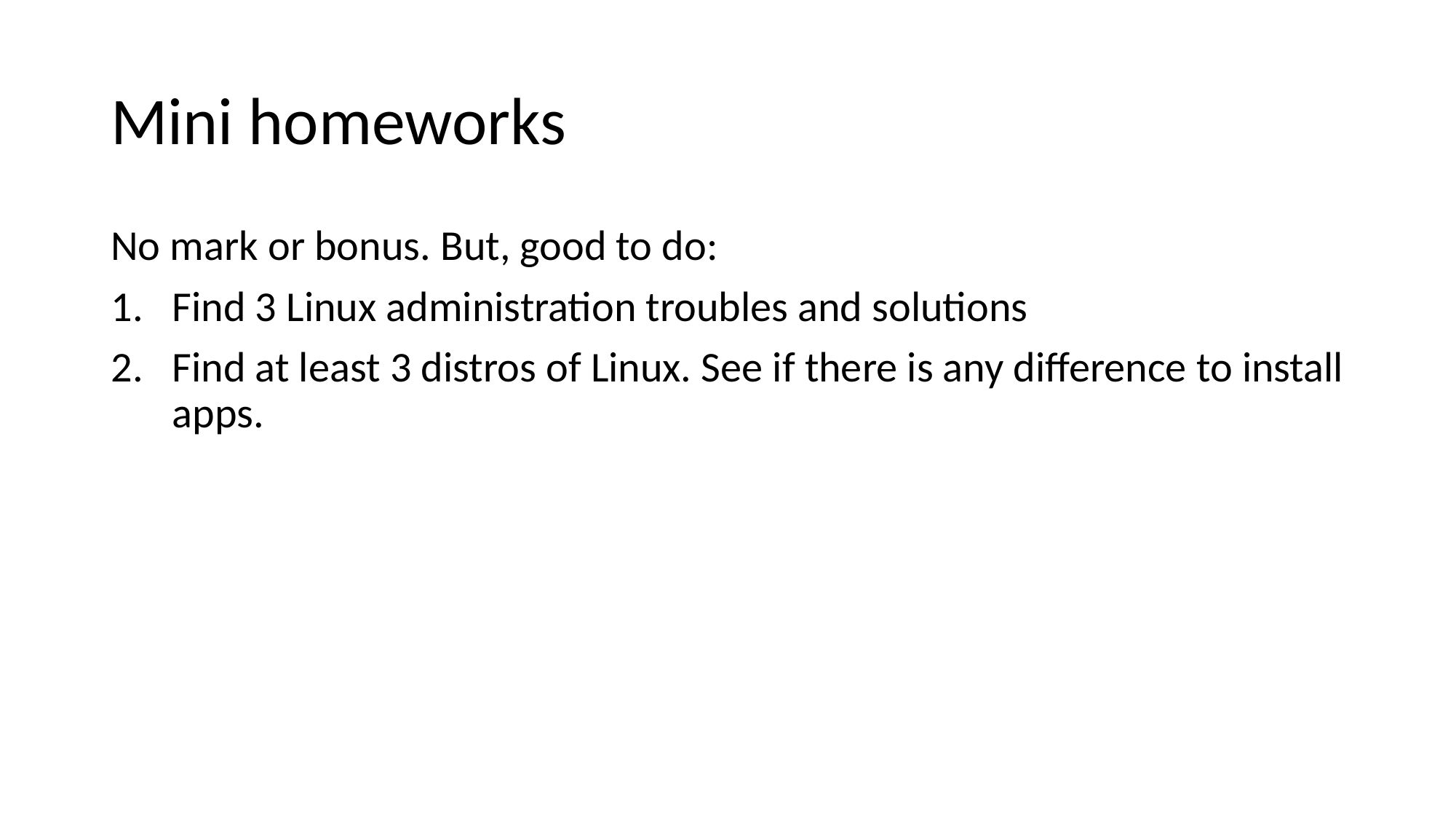

# Mini homeworks
No mark or bonus. But, good to do:
Find 3 Linux administration troubles and solutions
Find at least 3 distros of Linux. See if there is any difference to install apps.